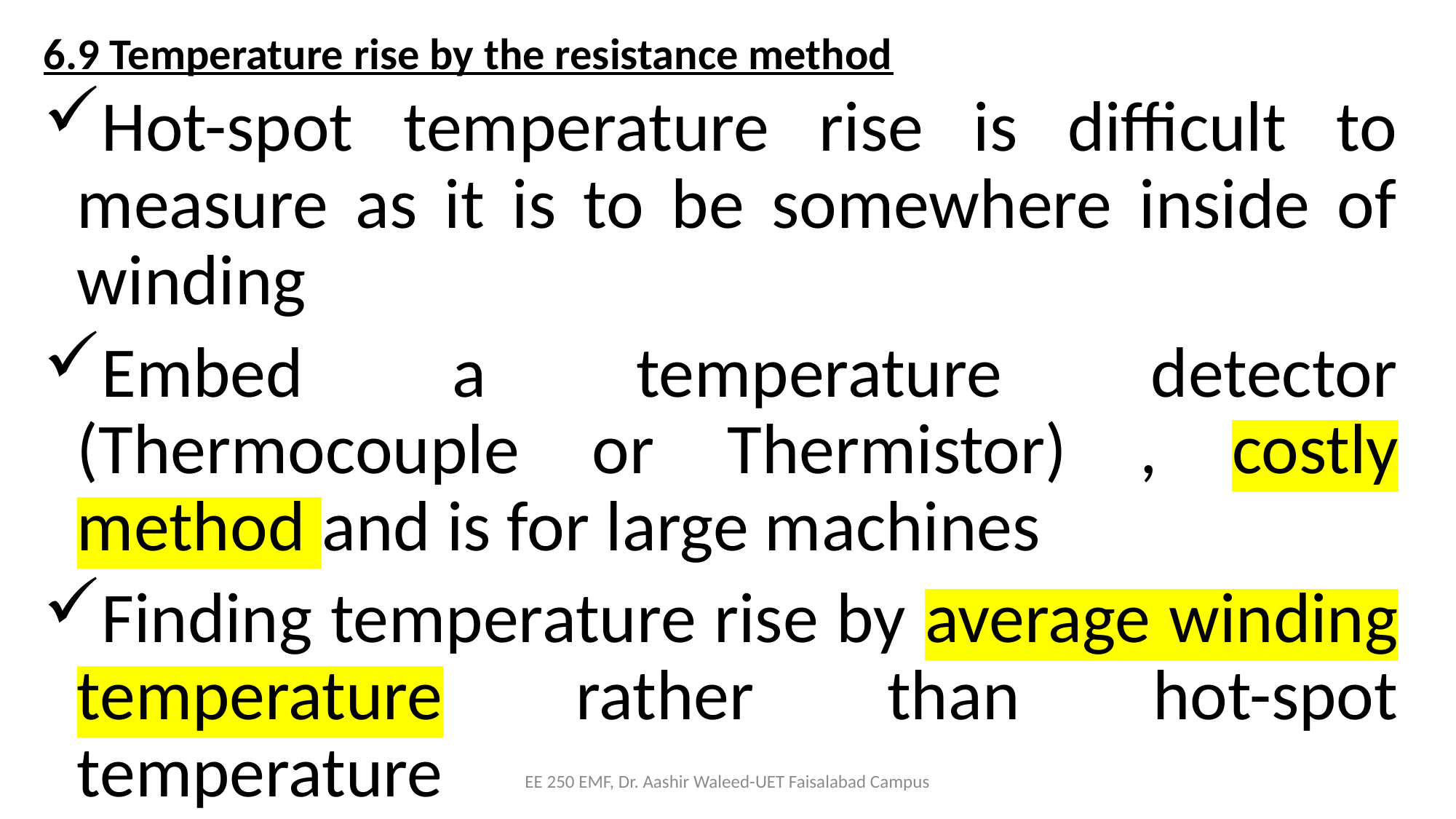

# 6.9 Temperature rise by the resistance method
Hot-spot temperature rise is difficult to measure as it is to be somewhere inside of winding
Embed a temperature detector (Thermocouple or Thermistor) , costly method and is for large machines
Finding temperature rise by average winding temperature rather than hot-spot temperature

EE 250 EMF, Dr. Aashir Waleed-UET Faisalabad Campus